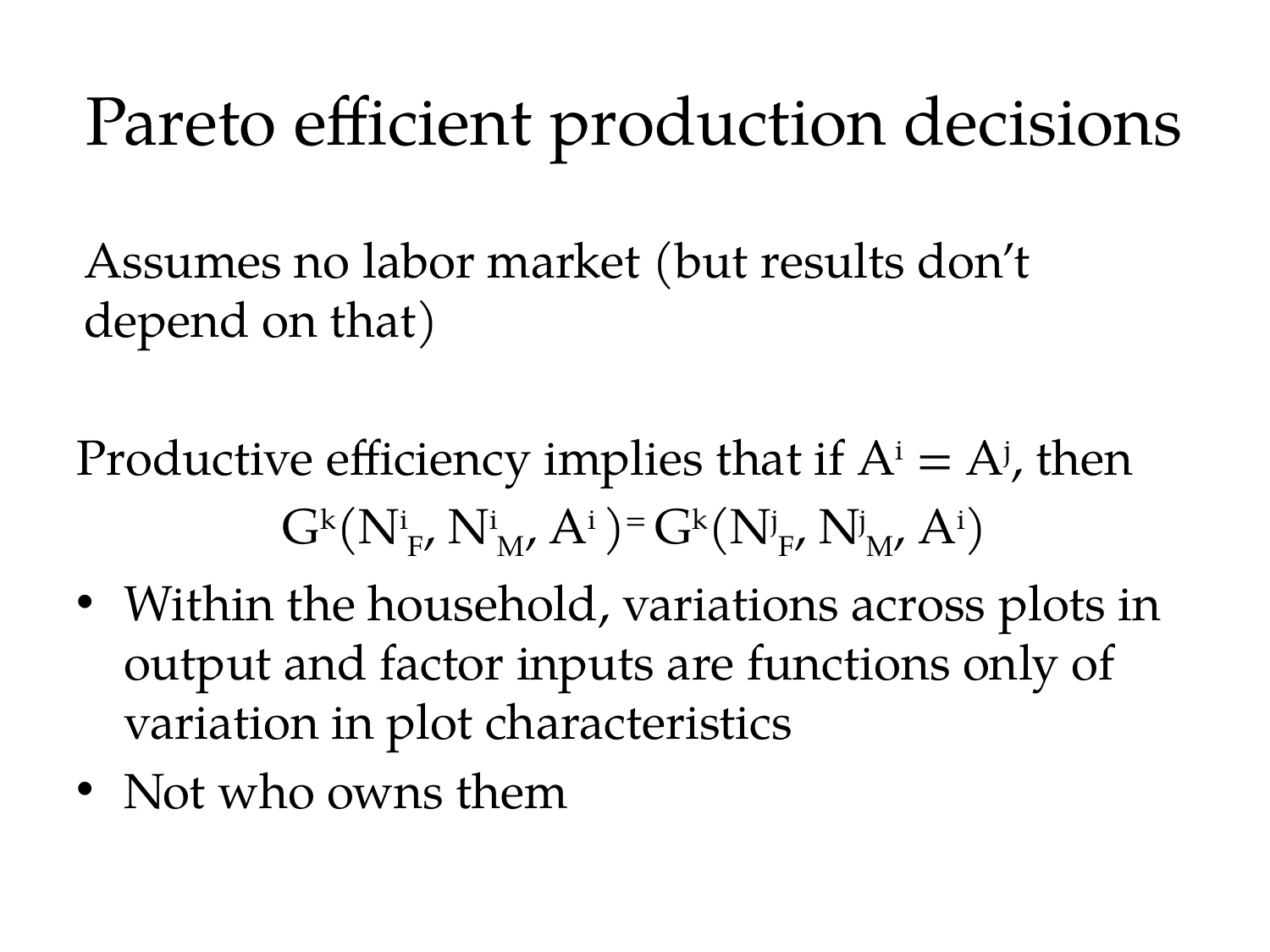

# Pareto efficient production decisions
Assumes no labor market (but results don’t depend on that)

Productive efficiency implies that if Ai = Aj, then
Gk(NiF, NiM, Ai )= Gk(NjF, NjM, Ai)
Within the household, variations across plots in output and factor inputs are functions only of variation in plot characteristics
Not who owns them